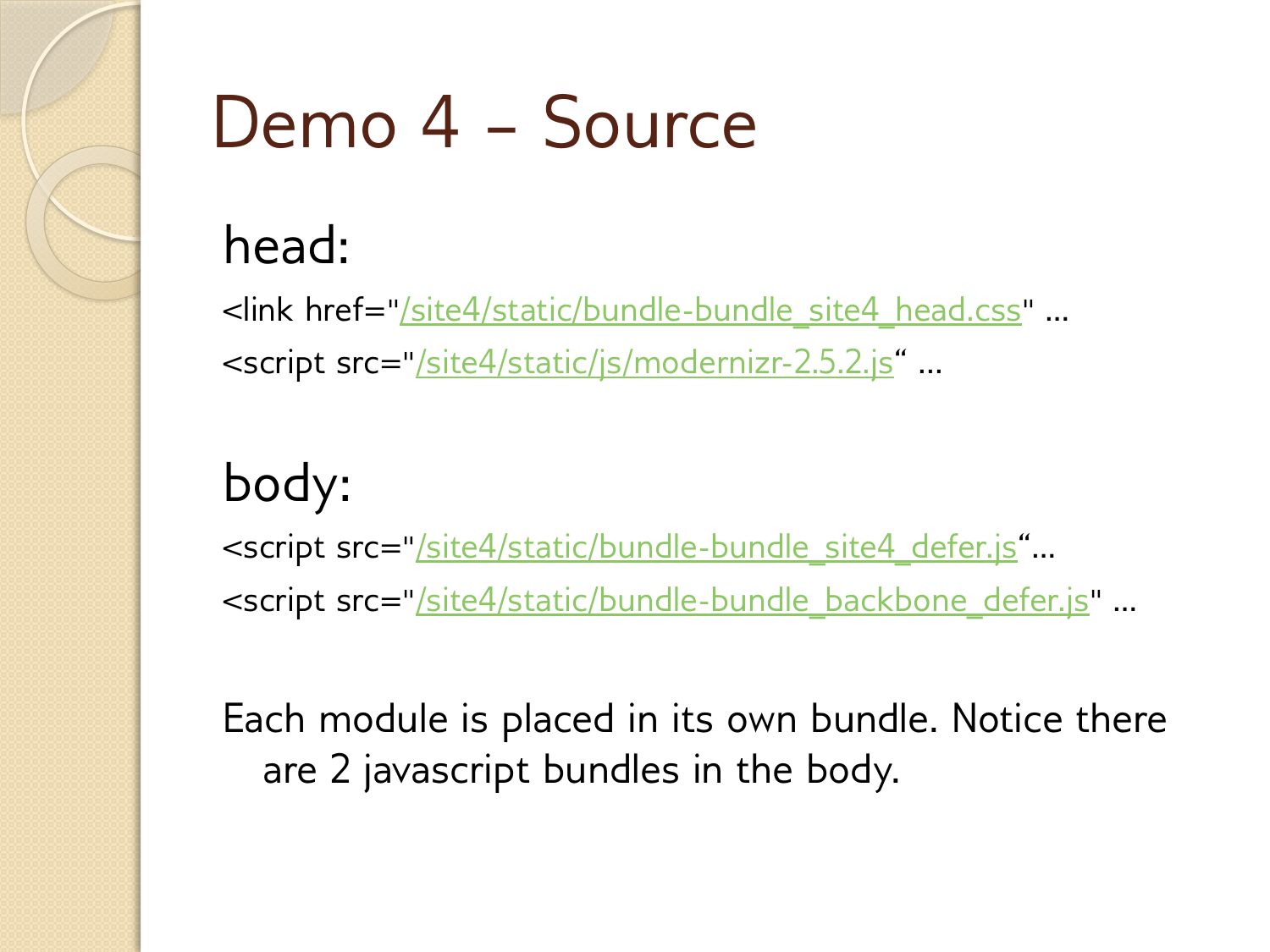

# Demo 4 – Source
head:
<link href="/site4/static/bundle-bundle_site4_head.css" …
<script src="/site4/static/js/modernizr-2.5.2.js“ ...

body:
<script src="/site4/static/bundle-bundle_site4_defer.js“…
<script src="/site4/static/bundle-bundle_backbone_defer.js" …

Each module is placed in its own bundle. Notice there are 2 javascript bundles in the body.